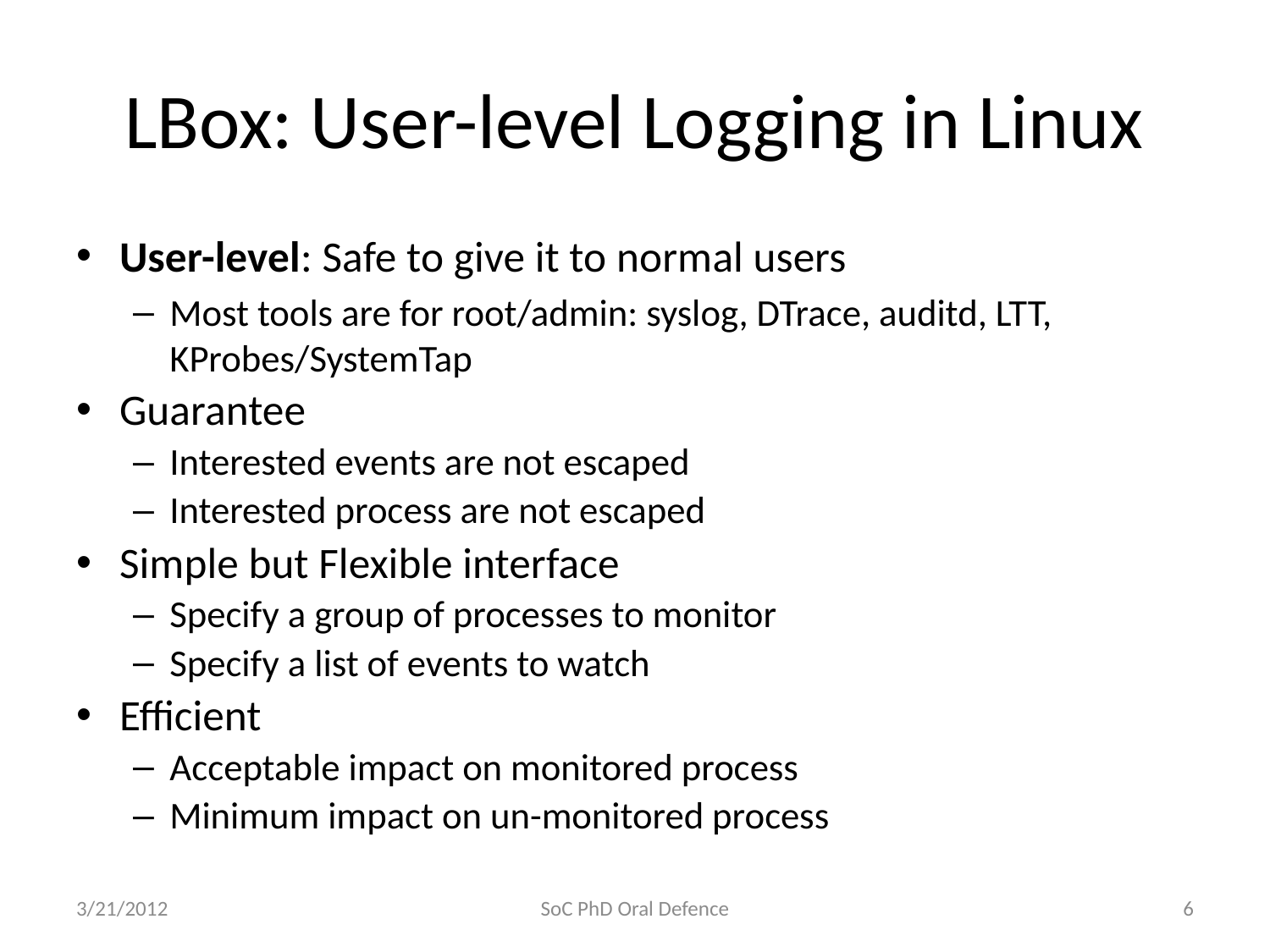

# LBox: User-level Logging in Linux
User-level: Safe to give it to normal users
Most tools are for root/admin: syslog, DTrace, auditd, LTT, KProbes/SystemTap
Guarantee
Interested events are not escaped
Interested process are not escaped
Simple but Flexible interface
Specify a group of processes to monitor
Specify a list of events to watch
Efficient
Acceptable impact on monitored process
Minimum impact on un-monitored process
3/21/2012
SoC PhD Oral Defence
6